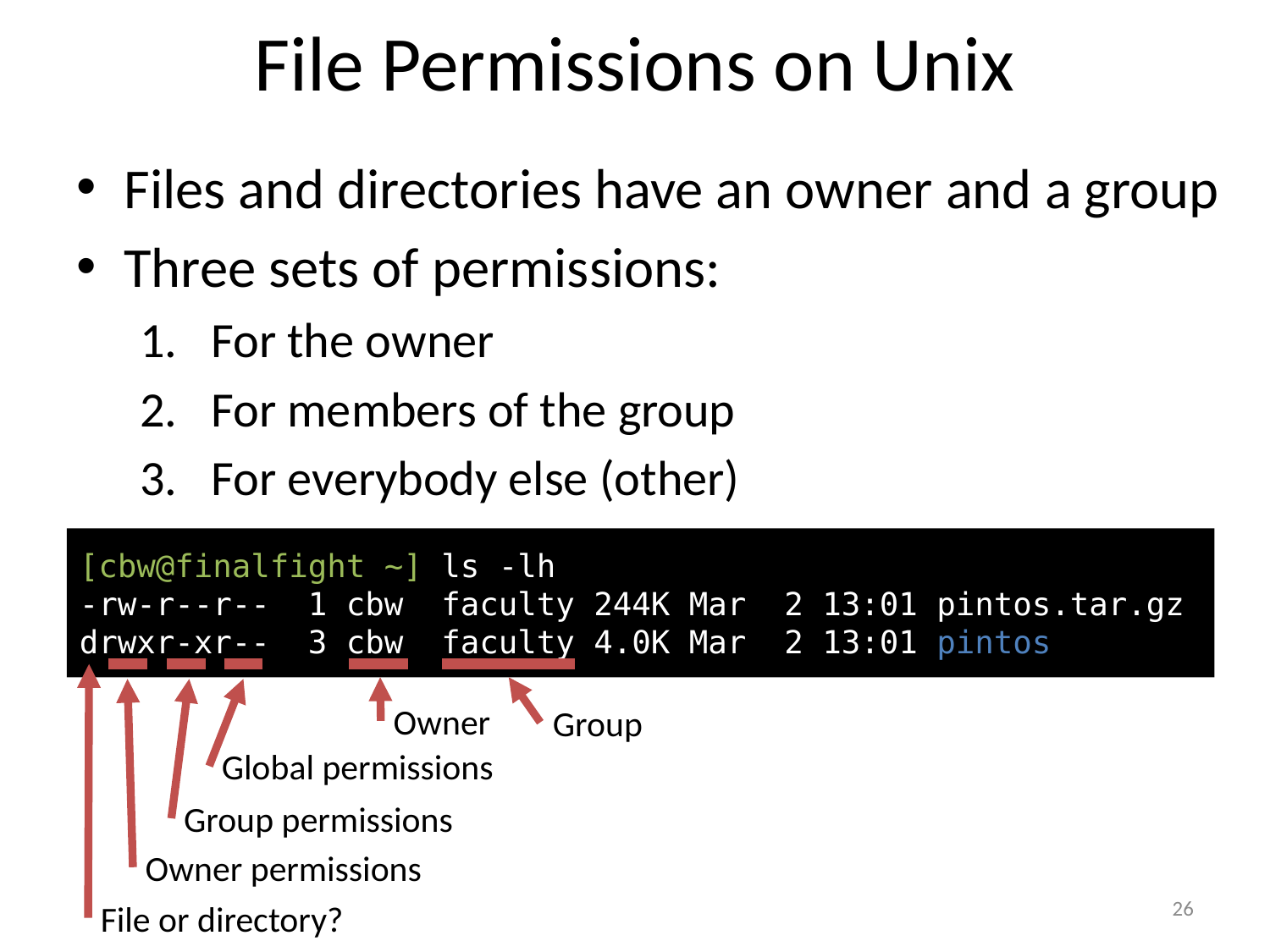

# File Permissions on Unix
Files and directories have an owner and a group
Three sets of permissions:
For the owner
For members of the group
For everybody else (other)
[cbw@finalfight ~] ls -lh
-rw-r--r--  1 cbw  faculty 244K Mar  2 13:01 pintos.tar.gz
drwxr-xr--  3 cbw  faculty 4.0K Mar  2 13:01 pintos
Owner
Group
Global permissions
Group permissions
Owner permissions
26
File or directory?